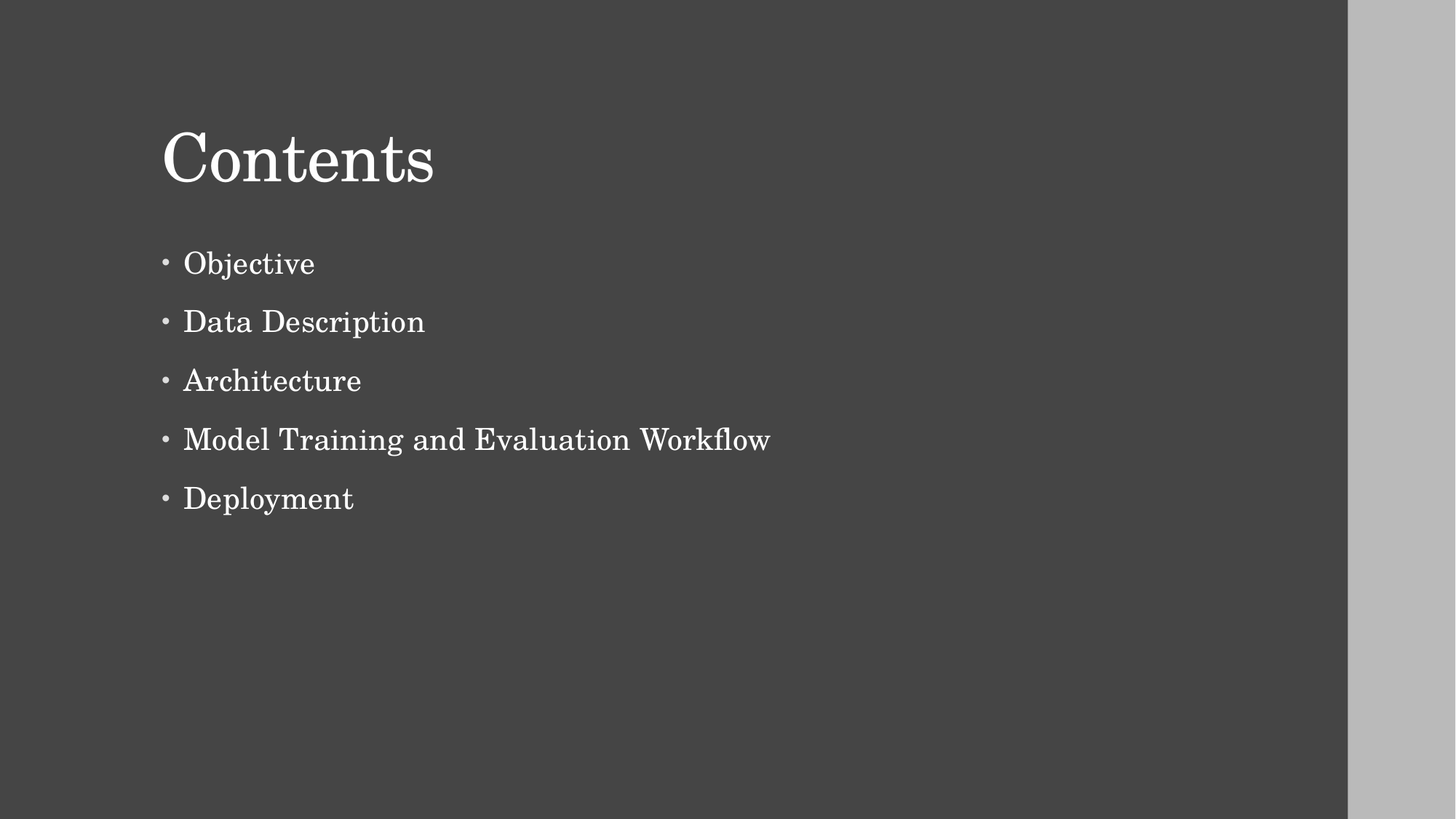

# Contents
Objective
Data Description
Architecture
Model Training and Evaluation Workflow
Deployment